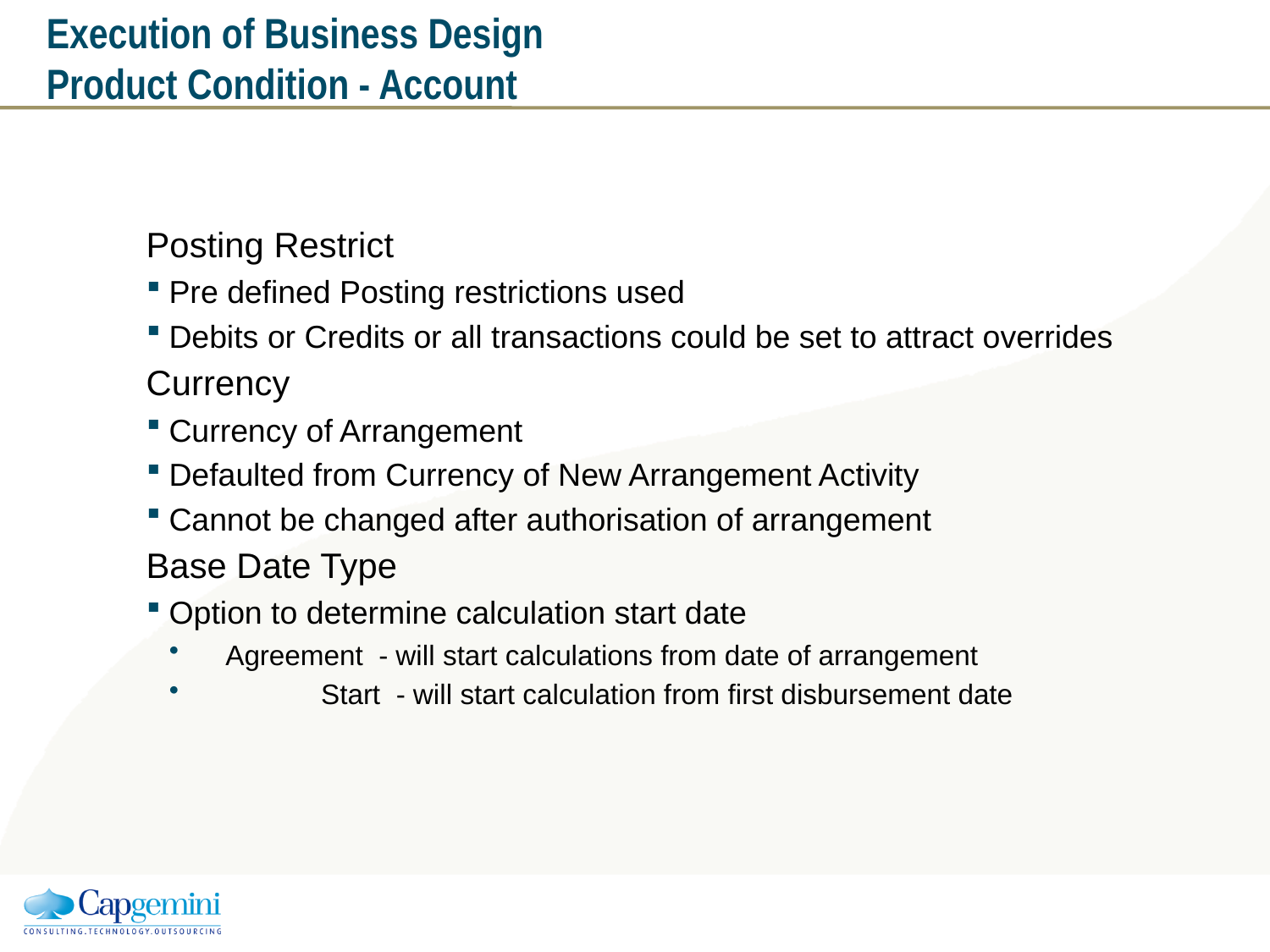

# Execution of Business Design Product Condition - Account
Posting Restrict
Pre defined Posting restrictions used
Debits or Credits or all transactions could be set to attract overrides
Currency
Currency of Arrangement
Defaulted from Currency of New Arrangement Activity
Cannot be changed after authorisation of arrangement
Base Date Type
Option to determine calculation start date
    Agreement  - will start calculations from date of arrangement
	Start  - will start calculation from first disbursement date